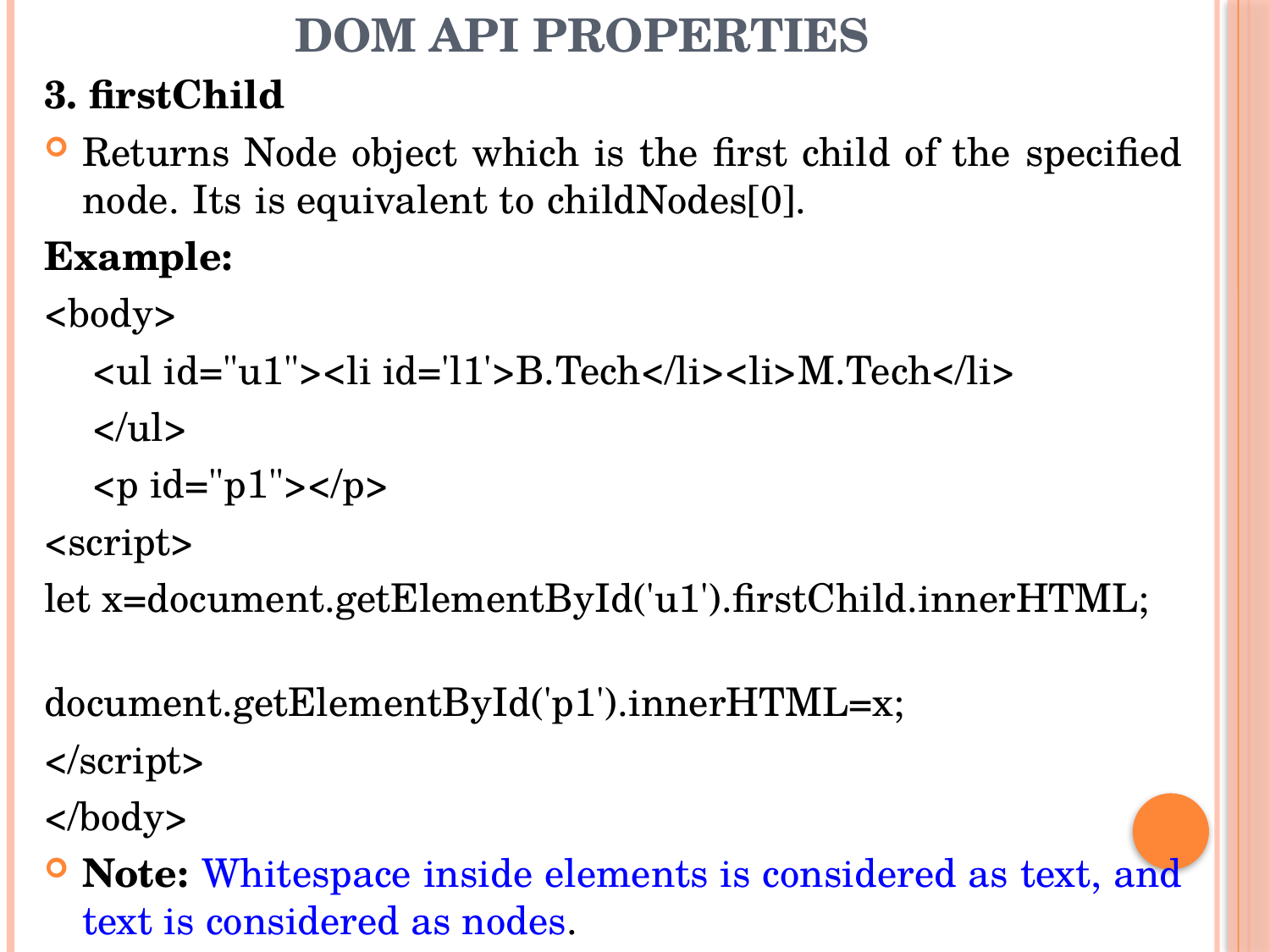

# DOM API Properties
3. firstChild
Returns Node object which is the first child of the specified node. Its is equivalent to childNodes[0].
Example:
<body>
    <ul id="u1"><li id='l1'>B.Tech</li><li>M.Tech</li>
    </ul>
    <p id="p1"></p>
<script>
let x=document.getElementById('u1').firstChild.innerHTML;
document.getElementById('p1').innerHTML=x;
</script>
</body>
Note: Whitespace inside elements is considered as text, and text is considered as nodes.